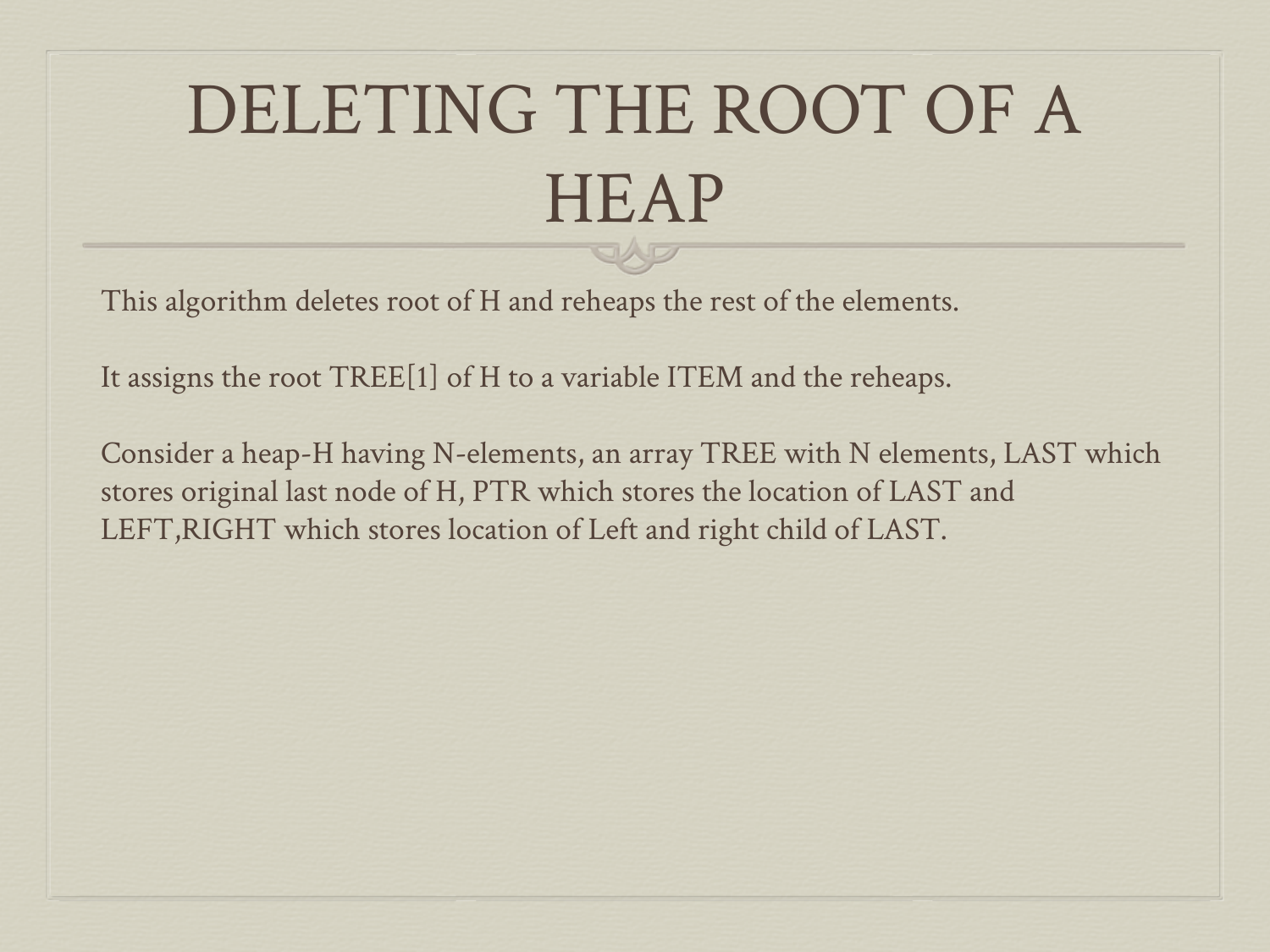

# DELETING THE ROOT OF A HEAP
This algorithm deletes root of H and reheaps the rest of the elements.

It assigns the root TREE[1] of H to a variable ITEM and the reheaps.

Consider a heap-H having N-elements, an array TREE with N elements, LAST which stores original last node of H, PTR which stores the location of LAST and LEFT,RIGHT which stores location of Left and right child of LAST.